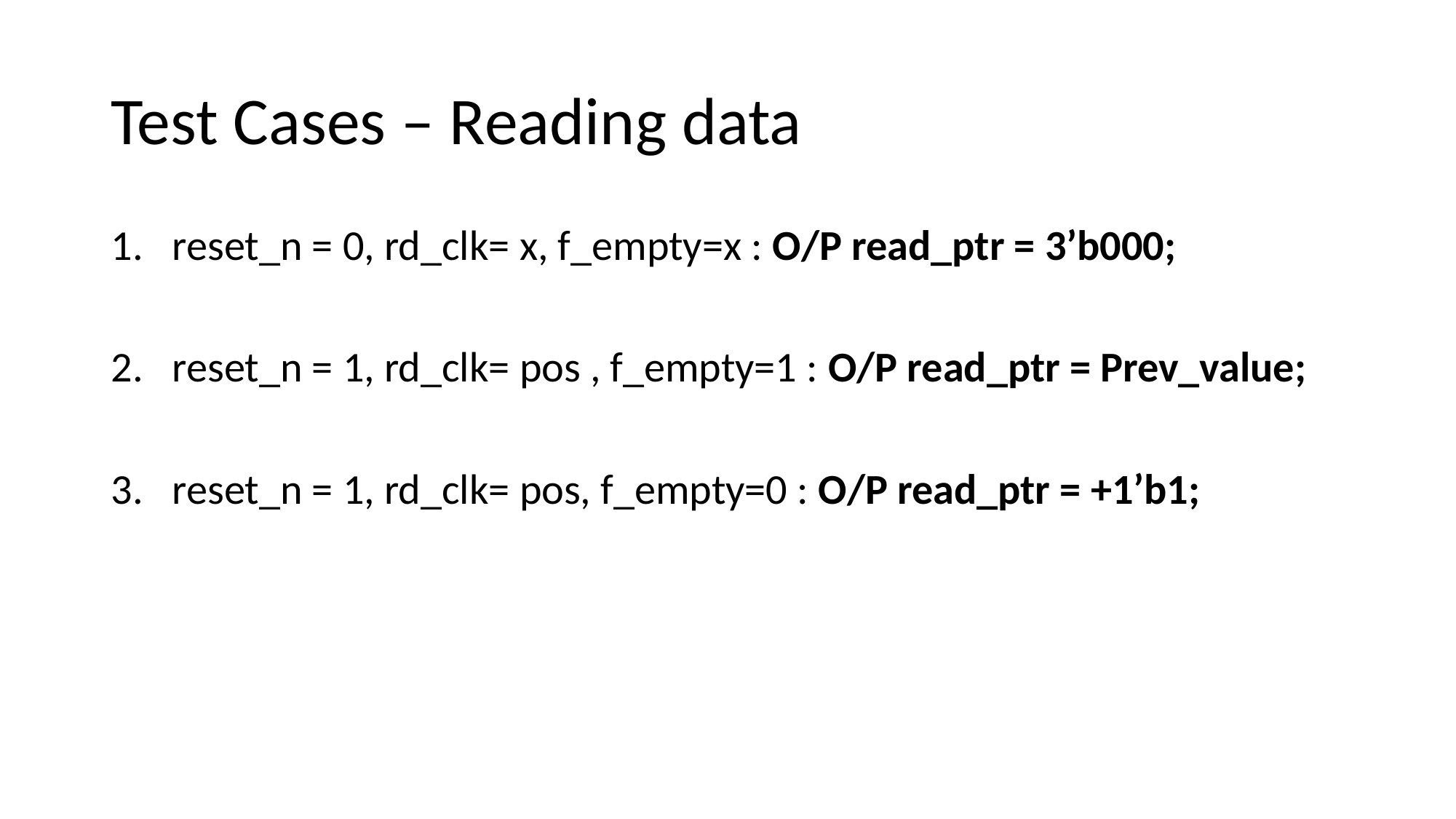

# Test Cases – Reading data
reset_n = 0, rd_clk= x, f_empty=x : O/P read_ptr = 3’b000;

reset_n = 1, rd_clk= pos , f_empty=1 : O/P read_ptr = Prev_value;

reset_n = 1, rd_clk= pos, f_empty=0 : O/P read_ptr = +1’b1;